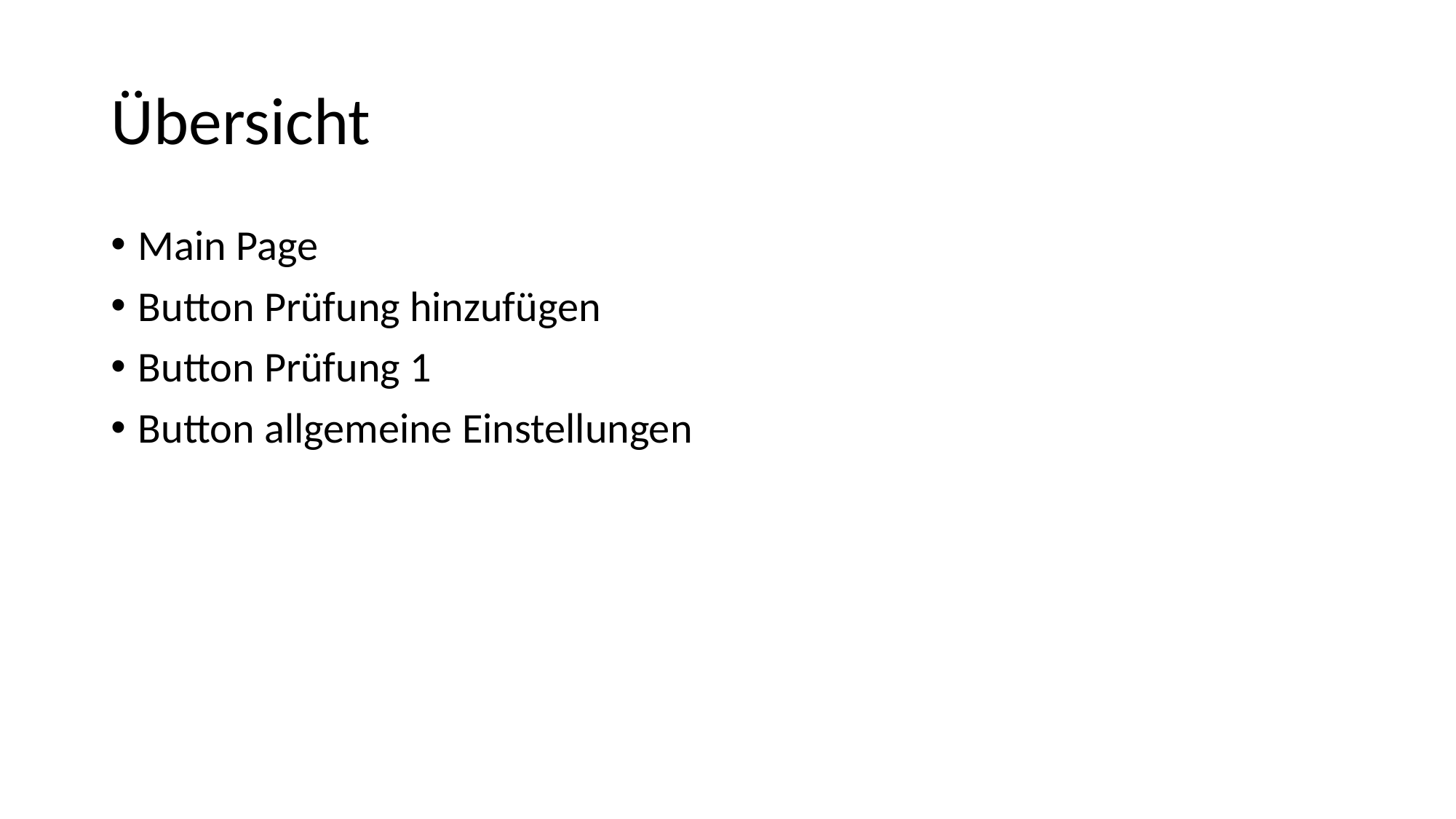

# Übersicht
Main Page
Button Prüfung hinzufügen
Button Prüfung 1
Button allgemeine Einstellungen